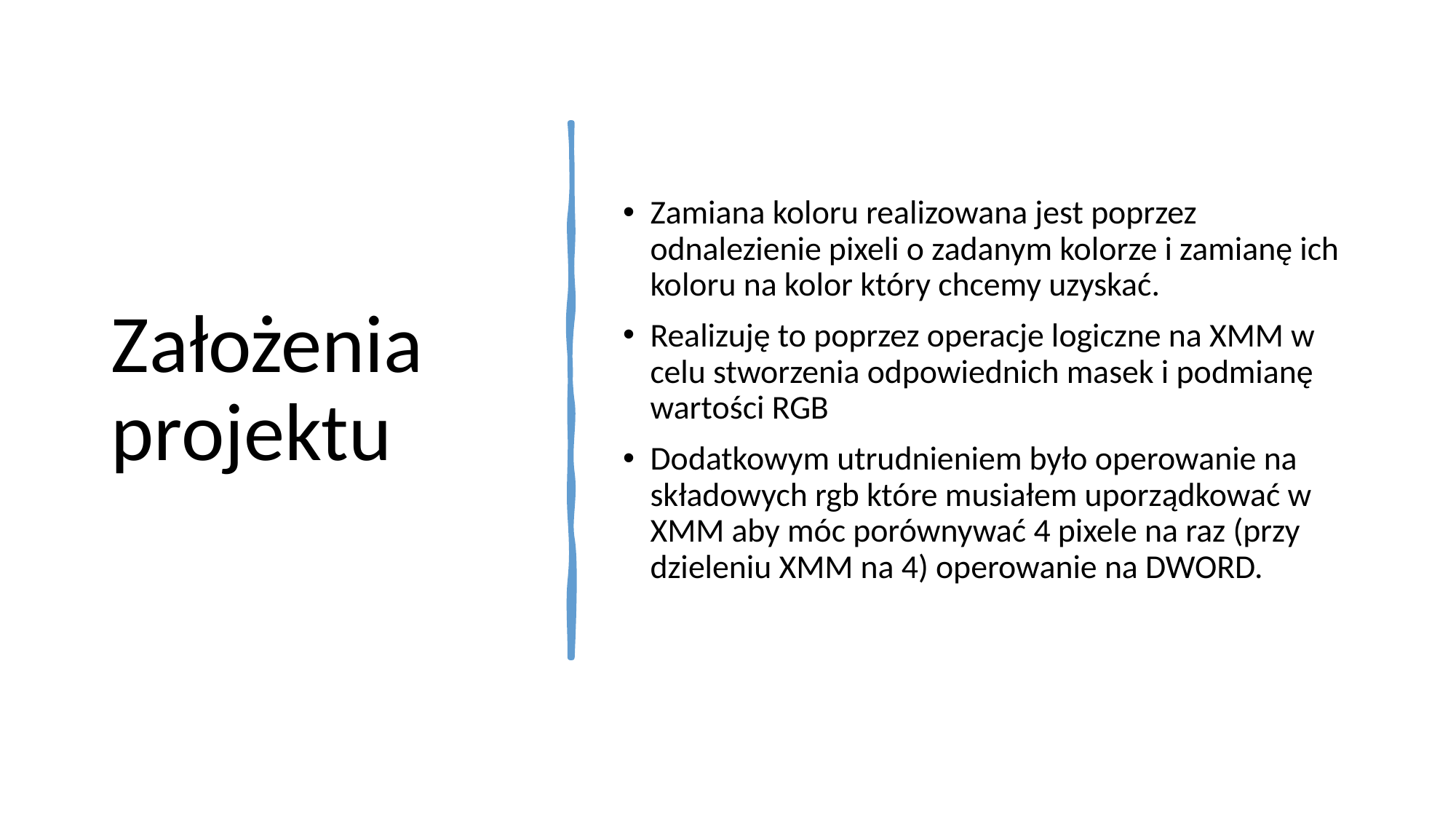

# Założenia projektu
Zamiana koloru realizowana jest poprzez odnalezienie pixeli o zadanym kolorze i zamianę ich koloru na kolor który chcemy uzyskać.
Realizuję to poprzez operacje logiczne na XMM w celu stworzenia odpowiednich masek i podmianę wartości RGB
Dodatkowym utrudnieniem było operowanie na składowych rgb które musiałem uporządkować w XMM aby móc porównywać 4 pixele na raz (przy dzieleniu XMM na 4) operowanie na DWORD.